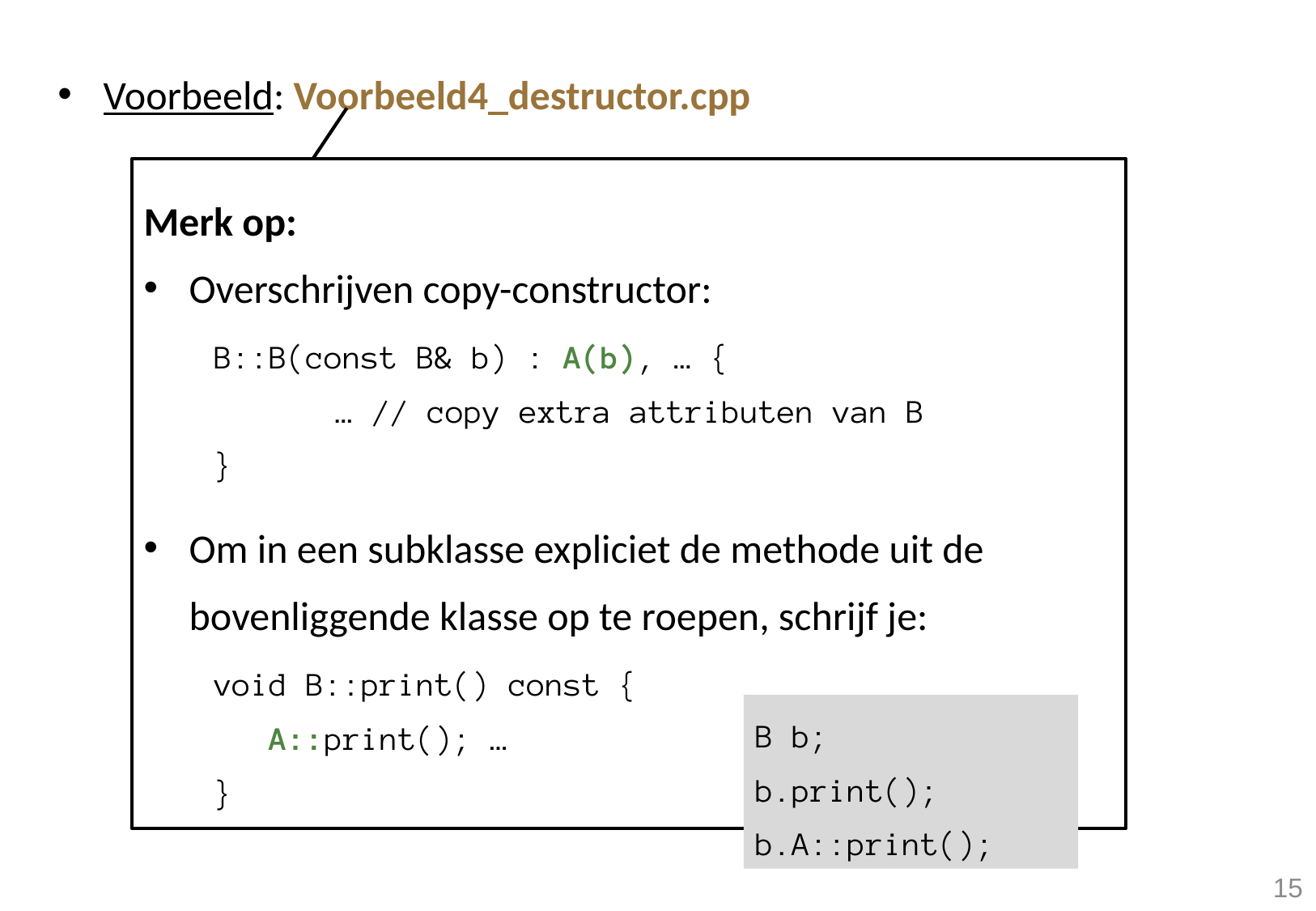

Voorbeeld: Voorbeeld4_destructor.cpp
Merk op:
Overschrijven copy-constructor:
B::B(const B& b) : A(b), … {
	… // copy extra attributen van B
}
Om in een subklasse expliciet de methode uit de bovenliggende klasse op te roepen, schrijf je:
void B::print() const {
   A::print(); …
}
B b;
b.print();
b.A::print();
15